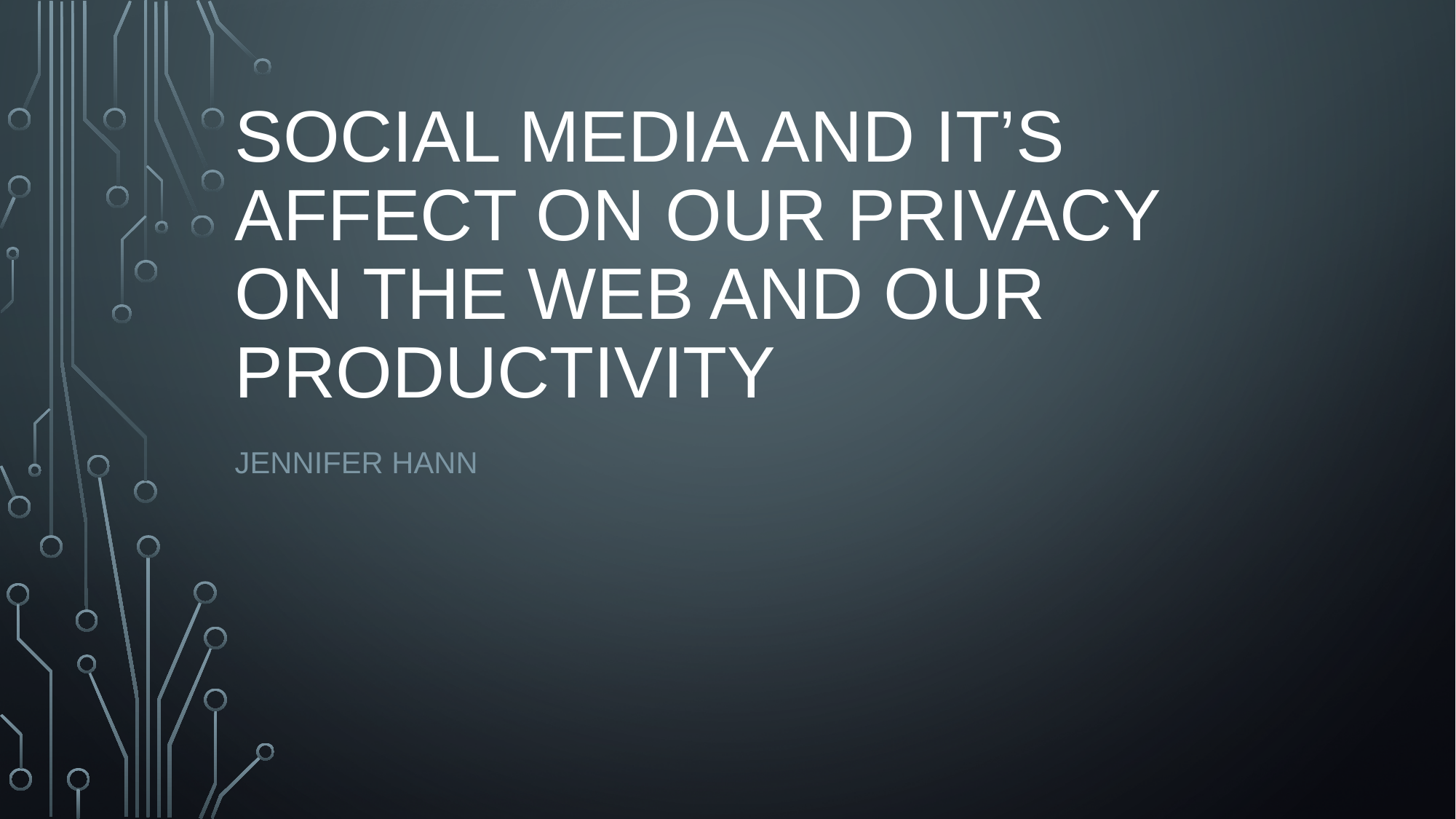

# Social media and it’s affect on our privacy on the web and our productivity
Jennifer HAnn